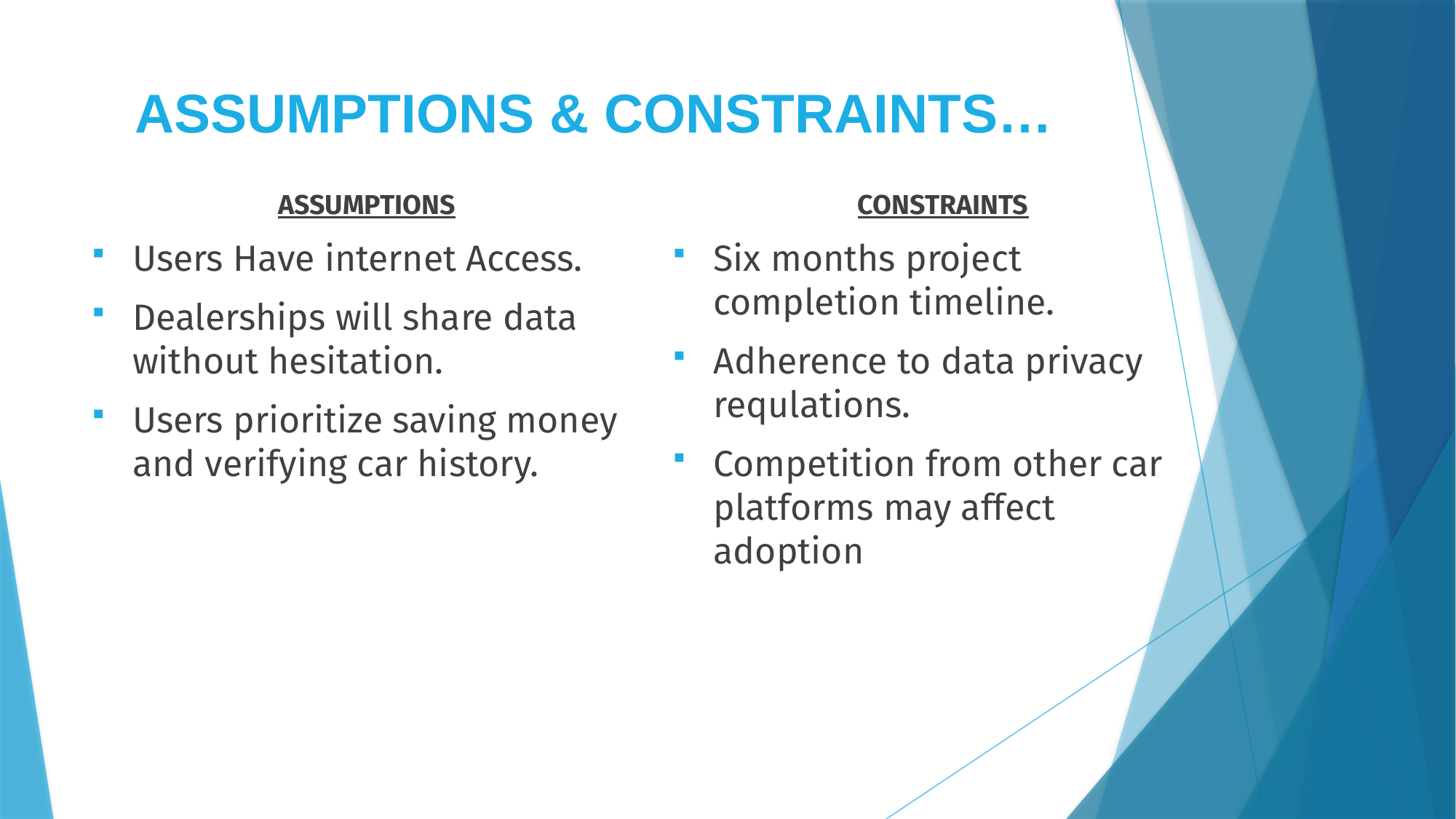

# ASSUMPTIONS & CONSTRAINTS…
ASSUMPTIONS
Users Have internet Access.
Dealerships will share data without hesitation.
Users prioritize saving money and verifying car history.

CONSTRAINTS
Six months project completion timeline.
Adherence to data privacy requlations.
Competition from other car platforms may affect adoption